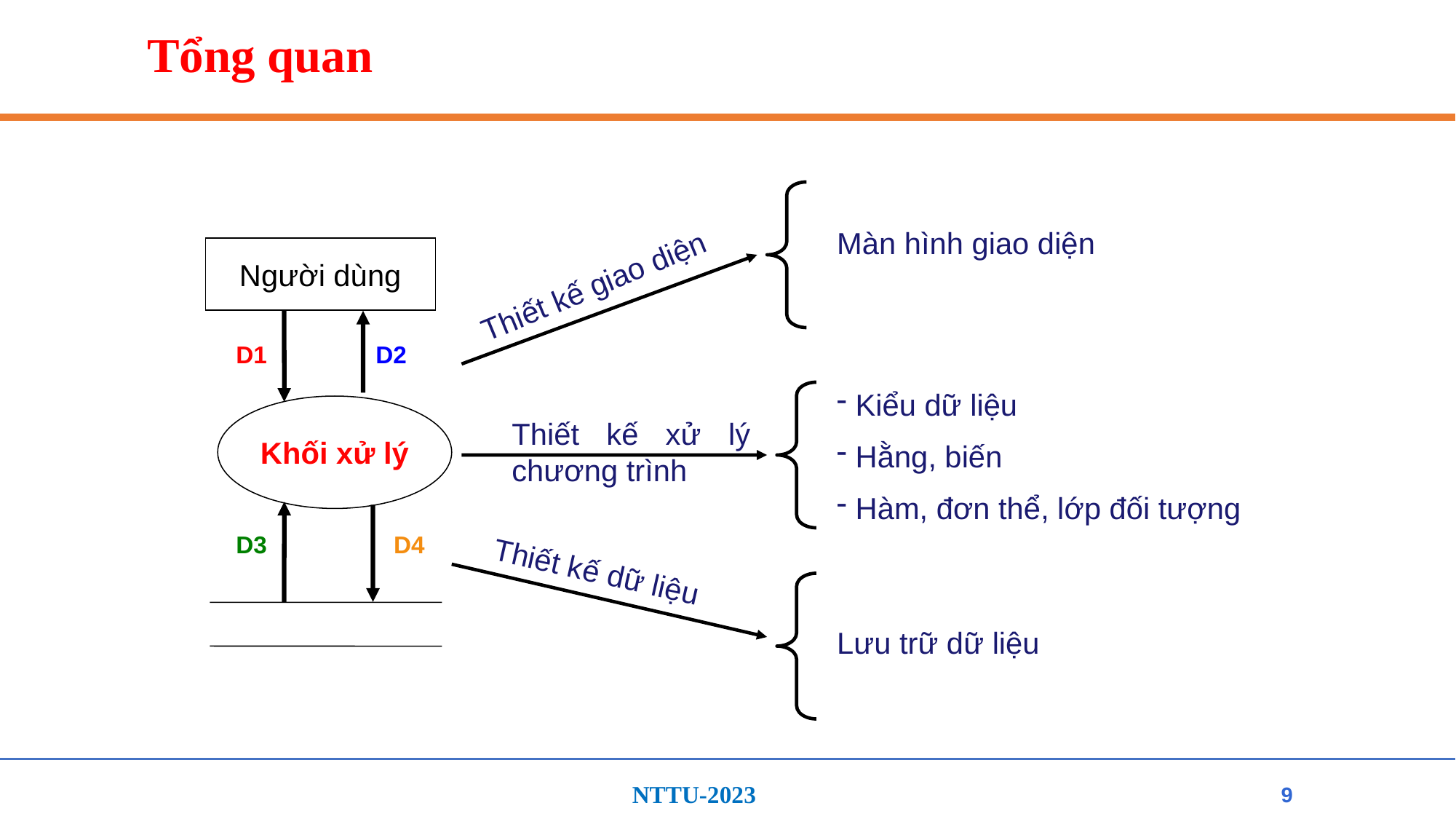

# Tổng quan

Màn hình giao diện

Thiết kế giao diện
Người dùng

D1
D2
Khối xử lý

D3
D4

 Kiểu dữ liệu
 Hằng, biến
 Hàm, đơn thể, lớp đối tượng

Thiết kế xử lý chương trình

Thiết kế dữ liệu

Lưu trữ dữ liệu
9